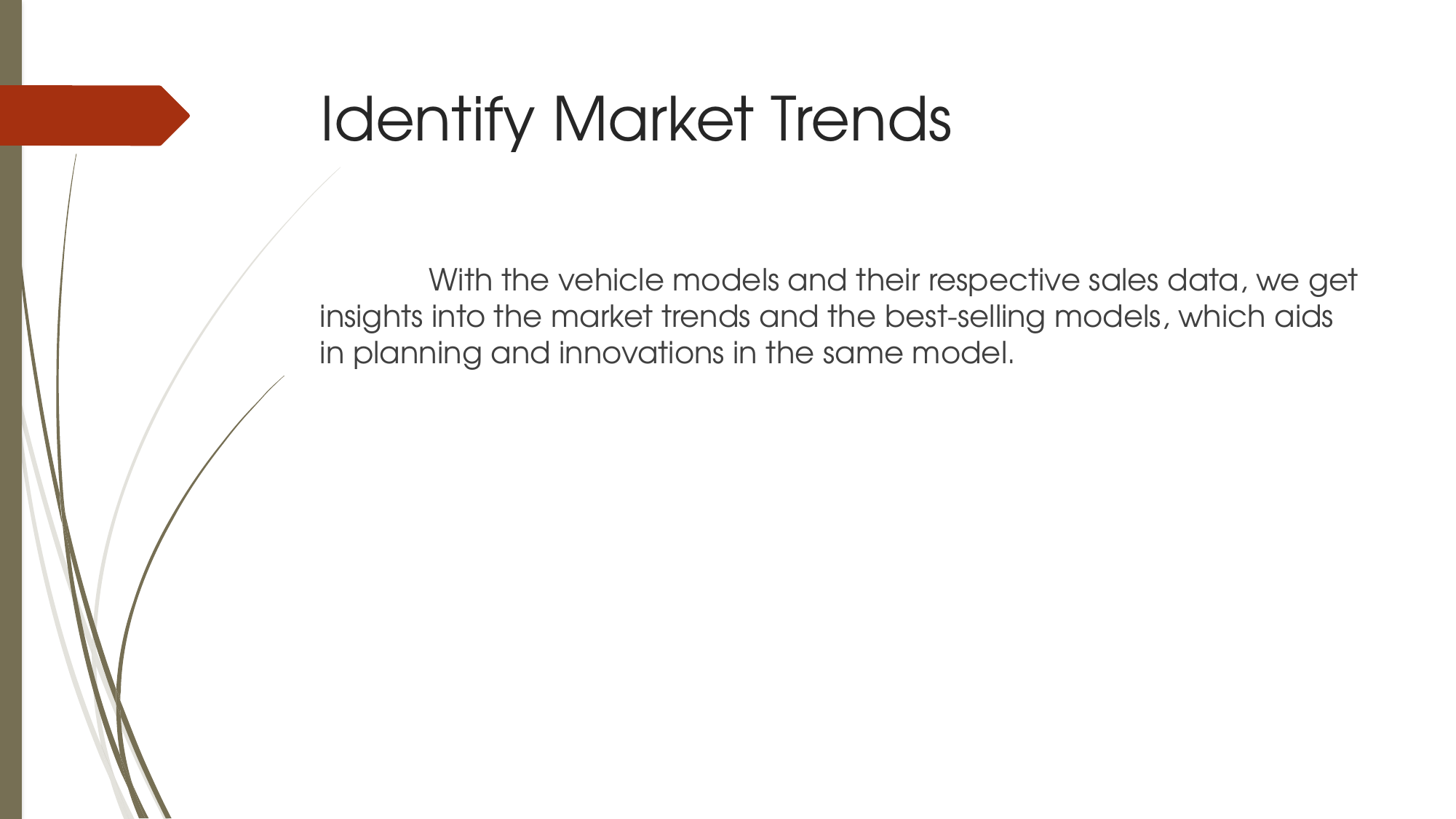

# Identify Market Trends
	With the vehicle models and their respective sales data, we get insights into the market trends and the best-selling models, which aids in planning and innovations in the same model.